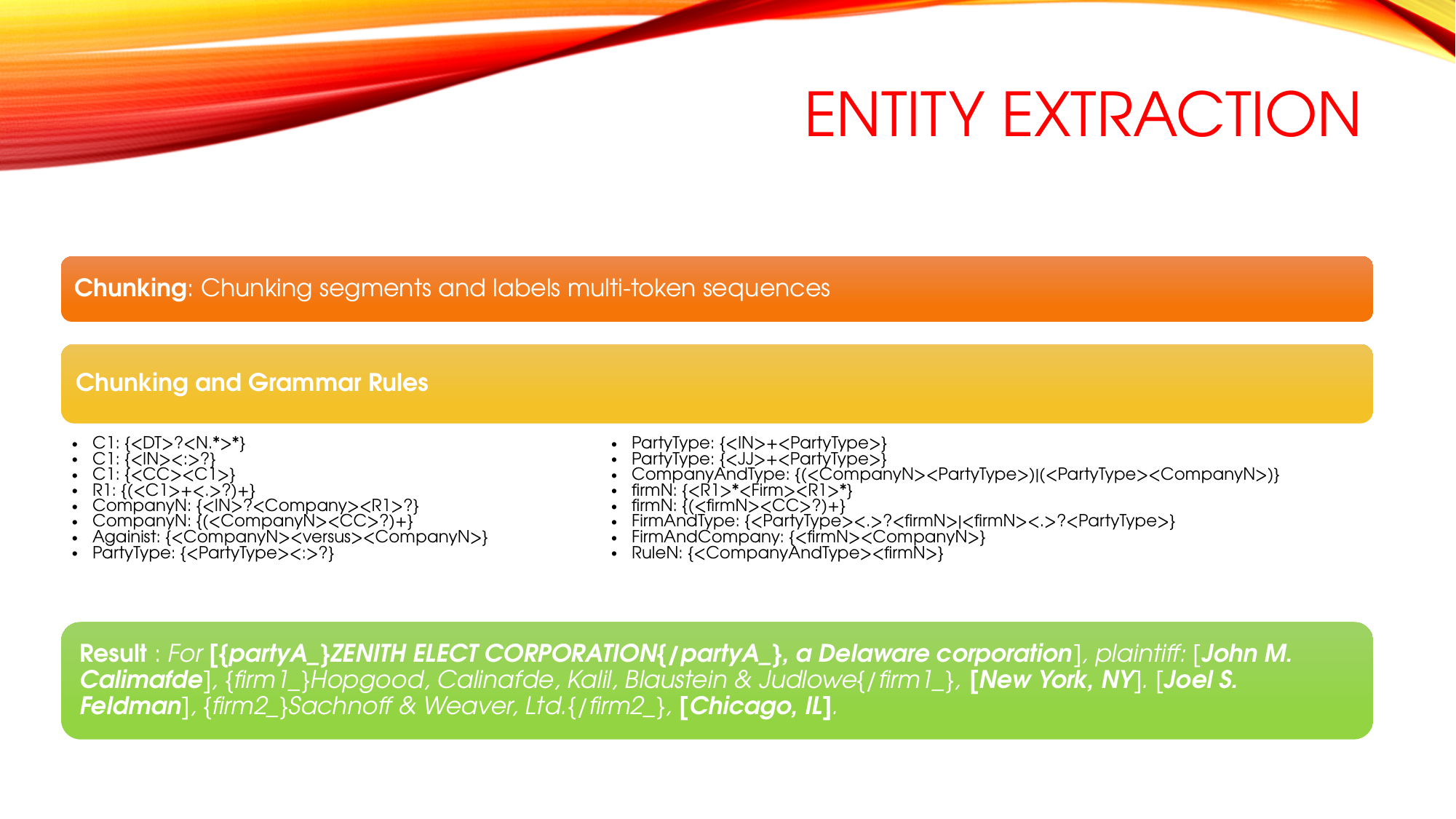

Entity Extraction
Chunking: Chunking segments and labels multi-token sequences
Chunking and Grammar Rules

Result : For [{partyA_}ZENITH ELECT CORPORATION{/partyA_}, a Delaware corporation], plaintiff: [John M. Calimafde], {firm1_}Hopgood, Calinafde, Kalil, Blaustein & Judlowe{/firm1_}, [New York, NY]. [Joel S. Feldman], {firm2_}Sachnoff & Weaver, Ltd.{/firm2_}, [Chicago, IL].
| C1: {<DT>?<N.\*>\*} C1: {<IN><:>?} C1: {<CC><C1>} R1: {(<C1>+<.>?)+} CompanyN: {<IN>?<Company><R1>?} CompanyN: {(<CompanyN><CC>?)+} Againist: {<CompanyN><versus><CompanyN>} PartyType: {<PartyType><:>?} | PartyType: {<IN>+<PartyType>} PartyType: {<JJ>+<PartyType>} CompanyAndType: {(<CompanyN><PartyType>)|(<PartyType><CompanyN>)} firmN: {<R1>\*<Firm><R1>\*} firmN: {(<firmN><CC>?)+} FirmAndType: {<PartyType><.>?<firmN>|<firmN><.>?<PartyType>} FirmAndCompany: {<firmN><CompanyN>} RuleN: {<CompanyAndType><firmN>} |
| --- | --- |